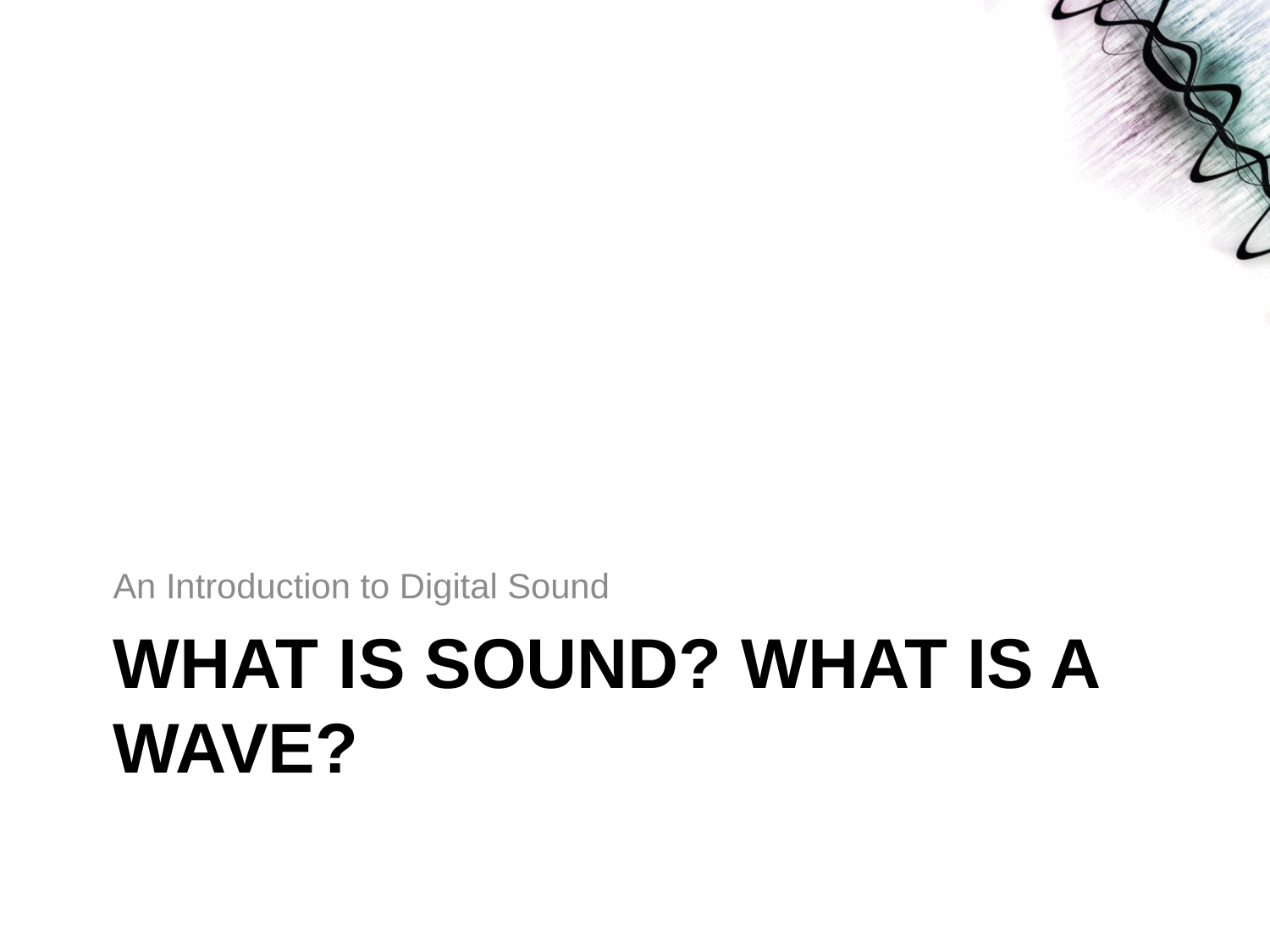

An Introduction to Digital Sound
# What is Sound? What is a Wave?